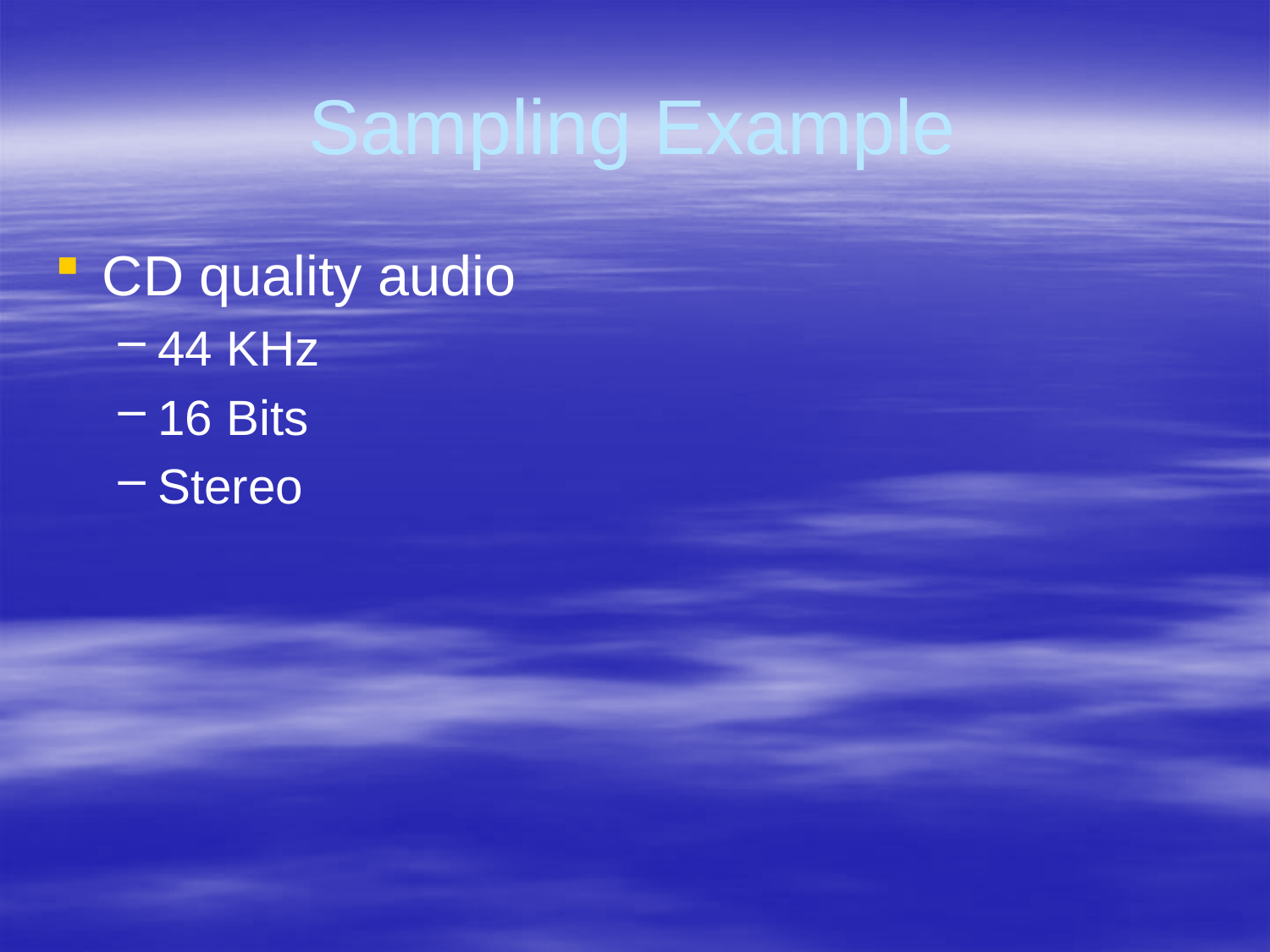

# Sampling Example
CD quality audio
44 KHz
16 Bits
Stereo